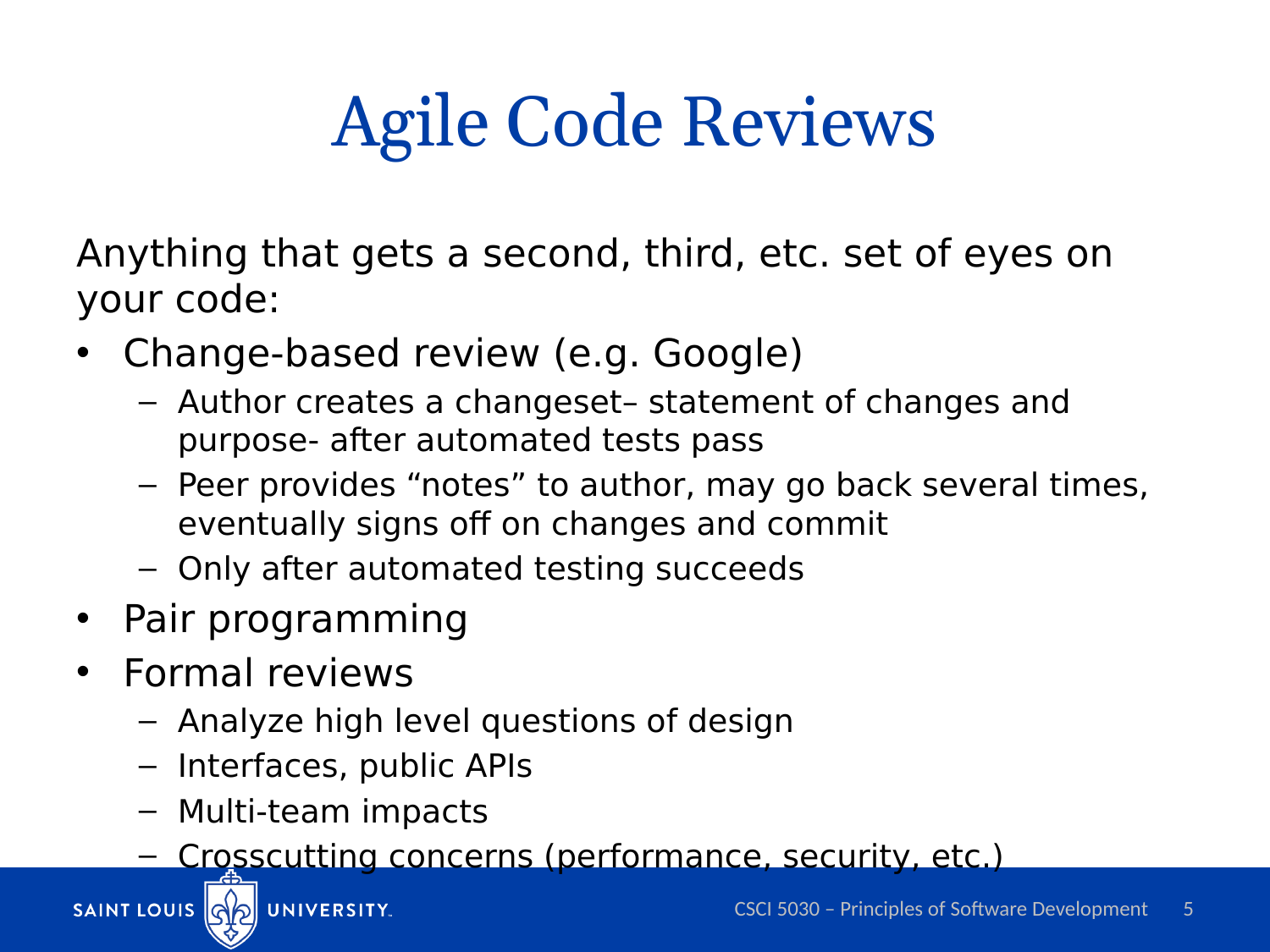

# Agile Code Reviews
Anything that gets a second, third, etc. set of eyes on your code:
Change-based review (e.g. Google)
Author creates a changeset– statement of changes and purpose- after automated tests pass
Peer provides “notes” to author, may go back several times, eventually signs off on changes and commit
Only after automated testing succeeds
Pair programming
Formal reviews
Analyze high level questions of design
Interfaces, public APIs
Multi-team impacts
Crosscutting concerns (performance, security, etc.)
CSCI 5030 – Principles of Software Development
5